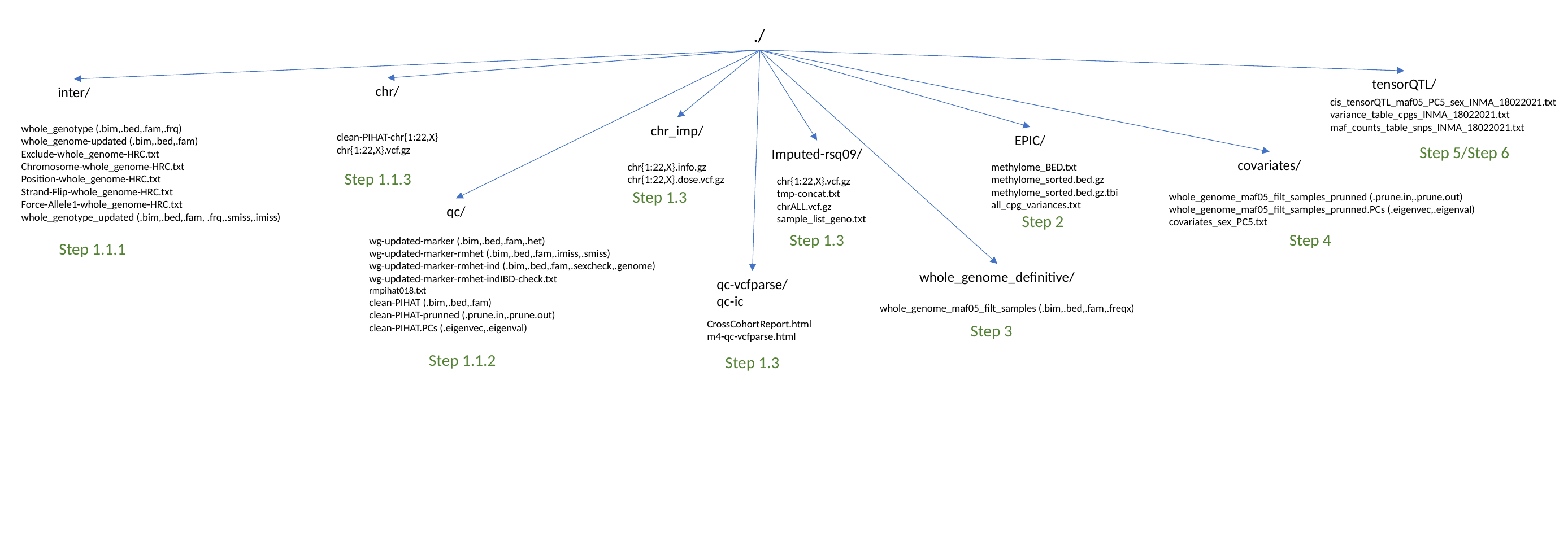

./
tensorQTL/
chr/
inter/
cis_tensorQTL_maf05_PC5_sex_INMA_18022021.txt
variance_table_cpgs_INMA_18022021.txt
maf_counts_table_snps_INMA_18022021.txt
chr_imp/
whole_genotype (.bim,.bed,.fam,.frq)
whole_genome-updated (.bim,.bed,.fam)
Exclude-whole_genome-HRC.txt
Chromosome-whole_genome-HRC.txt
Position-whole_genome-HRC.txt
Strand-Flip-whole_genome-HRC.txt
Force-Allele1-whole_genome-HRC.txt
whole_genotype_updated (.bim,.bed,.fam, .frq,.smiss,.imiss)

clean-PIHAT-chr{1:22,X}
chr{1:22,X}.vcf.gz
EPIC/
Step 5/Step 6
Imputed-rsq09/
covariates/
chr{1:22,X}.info.gz
chr{1:22,X}.dose.vcf.gz

methylome_BED.txt
methylome_sorted.bed.gz
methylome_sorted.bed.gz.tbi
all_cpg_variances.txt
Step 1.1.3
chr{1:22,X}.vcf.gz
tmp-concat.txt
chrALL.vcf.gz
sample_list_geno.txt
Step 1.3
whole_genome_maf05_filt_samples_prunned (.prune.in,.prune.out)
whole_genome_maf05_filt_samples_prunned.PCs (.eigenvec,.eigenval)
covariates_sex_PC5.txt

qc/
Step 2
Step 4
Step 1.3
wg-updated-marker (.bim,.bed,.fam,.het)
wg-updated-marker-rmhet (.bim,.bed,.fam,.imiss,.smiss)
wg-updated-marker-rmhet-ind (.bim,.bed,.fam,.sexcheck,.genome)
wg-updated-marker-rmhet-indIBD-check.txt
rmpihat018.txt
clean-PIHAT (.bim,.bed,.fam)
clean-PIHAT-prunned (.prune.in,.prune.out)
clean-PIHAT.PCs (.eigenvec,.eigenval)
Step 1.1.1
whole_genome_definitive/
qc-vcfparse/
qc-ic
whole_genome_maf05_filt_samples (.bim,.bed,.fam,.freqx)
CrossCohortReport.html
m4-qc-vcfparse.html
Step 3
Step 1.1.2
Step 1.3